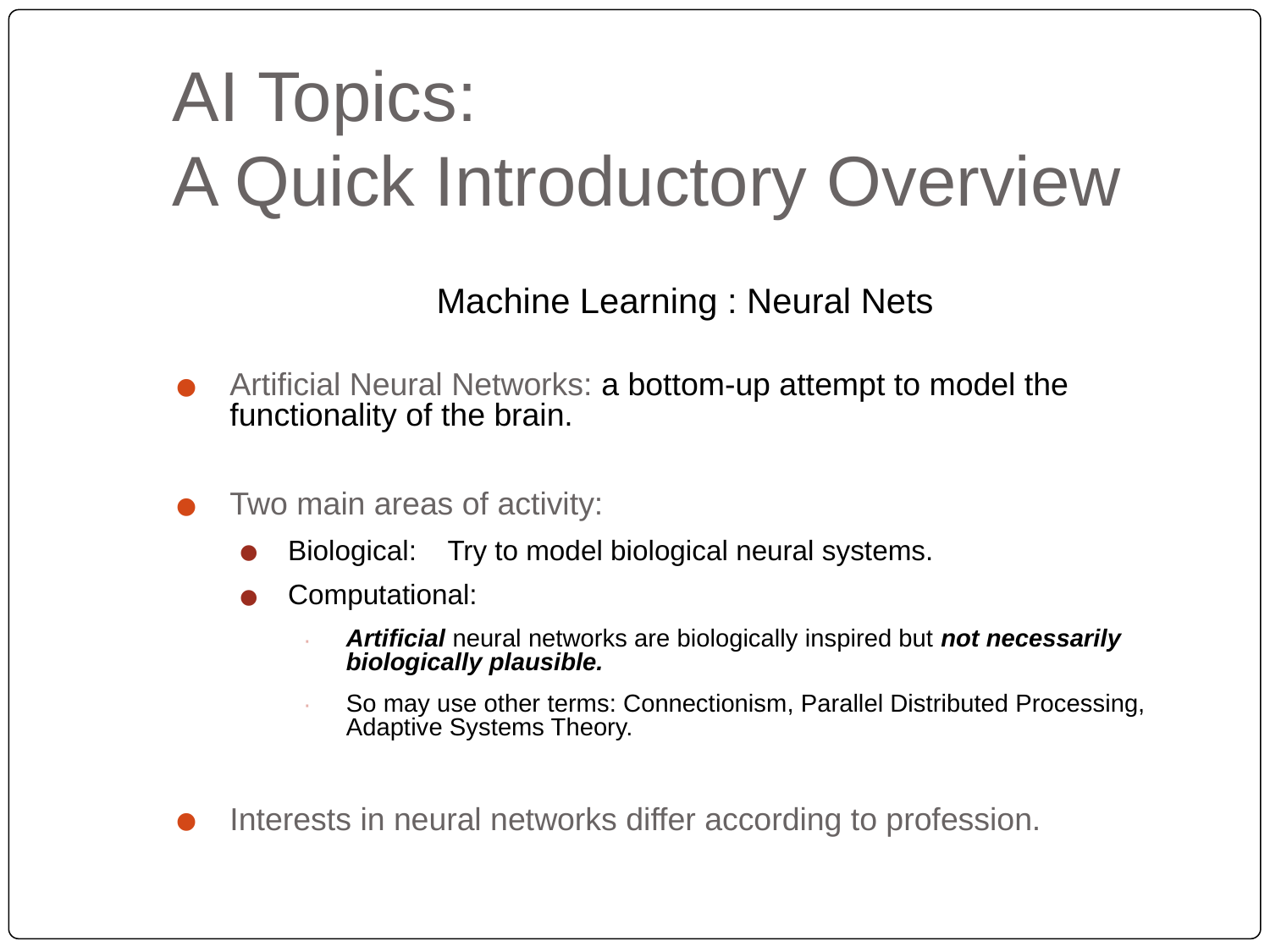

# AI Topics: A Quick Introductory Overview
Machine Learning : Neural Nets

Artificial Neural Networks: a bottom-up attempt to model the functionality of the brain.

Two main areas of activity:
Biological:    Try to model biological neural systems.
Computational:
Artificial neural networks are biologically inspired but not necessarily biologically plausible.
So may use other terms: Connectionism, Parallel Distributed Processing, Adaptive Systems Theory.

Interests in neural networks differ according to profession.
30